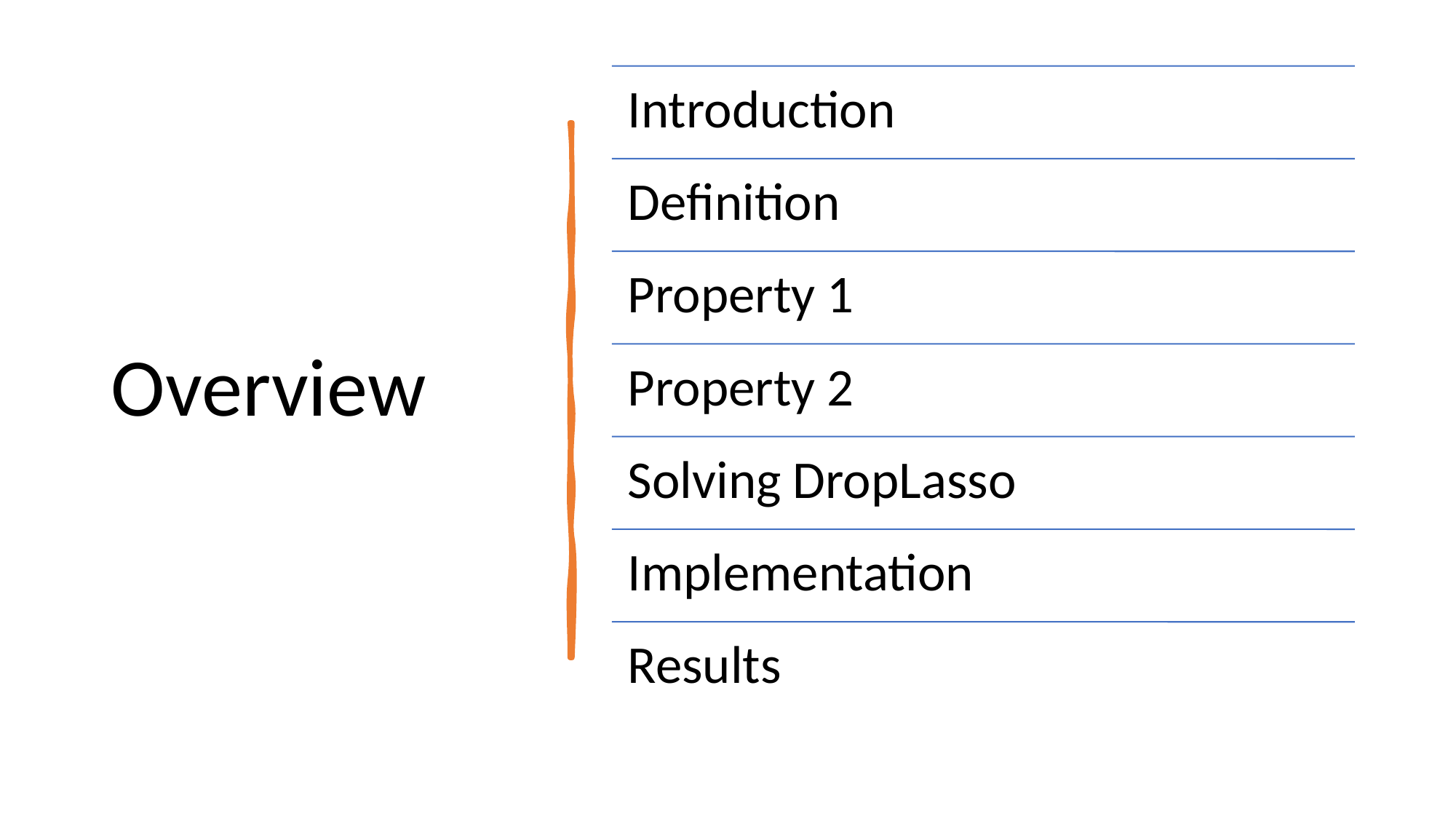

# Overview
Introduction
Definition
Property 1
Property 2
Solving DropLasso
Implementation
Results